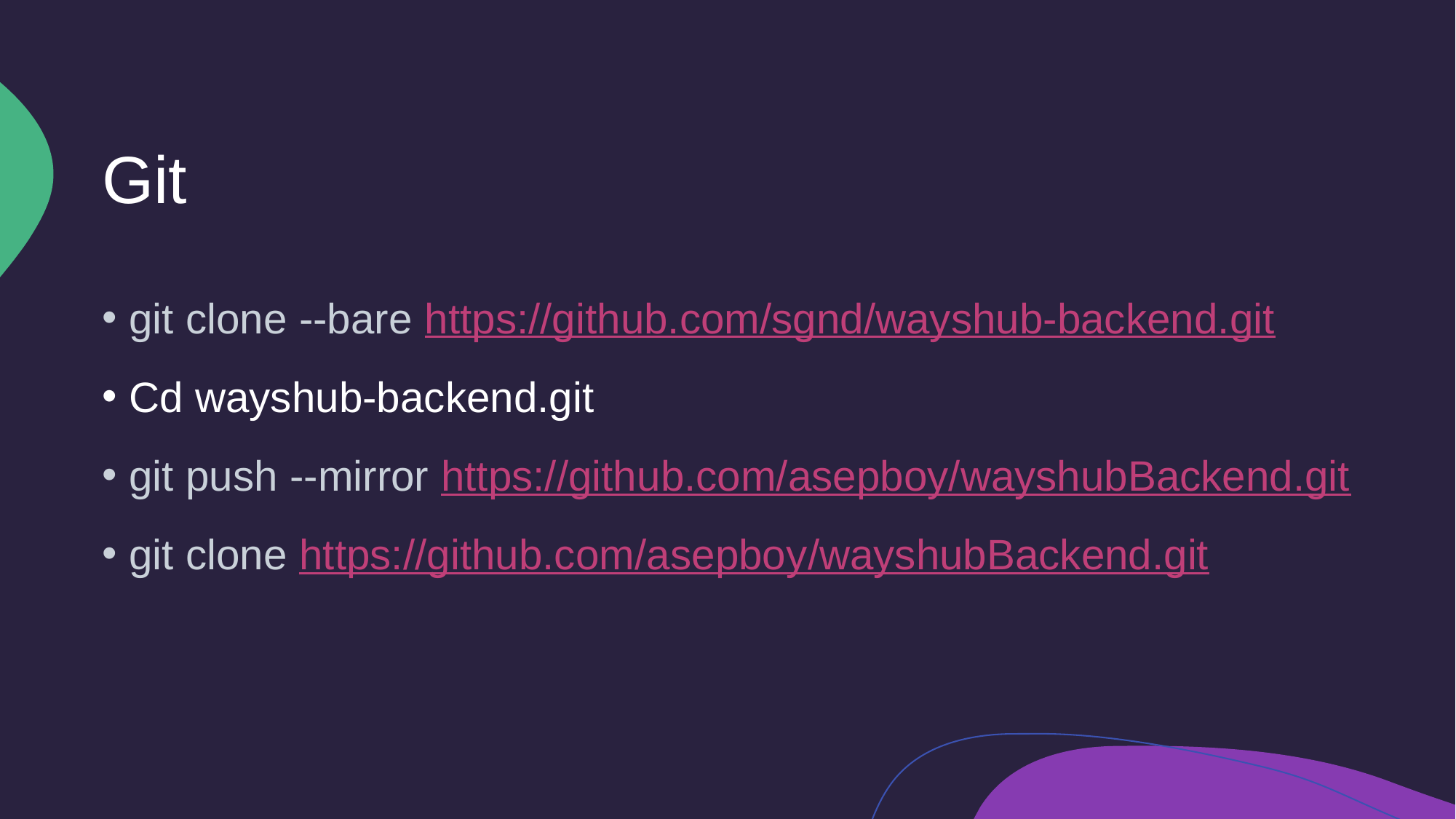

# Git
git clone --bare https://github.com/sgnd/wayshub-backend.git
Cd wayshub-backend.git
git push --mirror https://github.com/asepboy/wayshubBackend.git
git clone https://github.com/asepboy/wayshubBackend.git